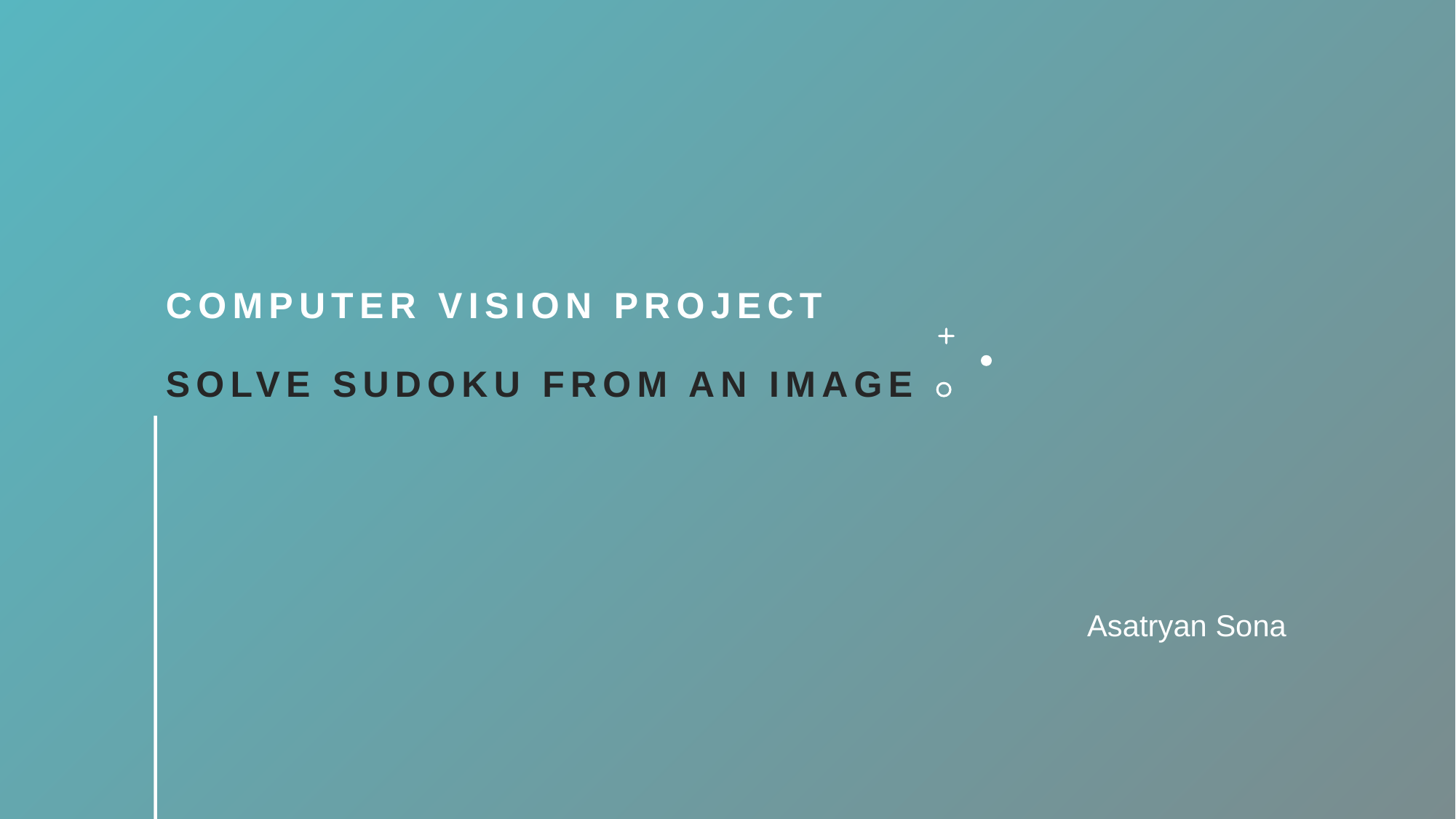

# Computer Vision project Solve sudoku from AN image
Asatryan Sona